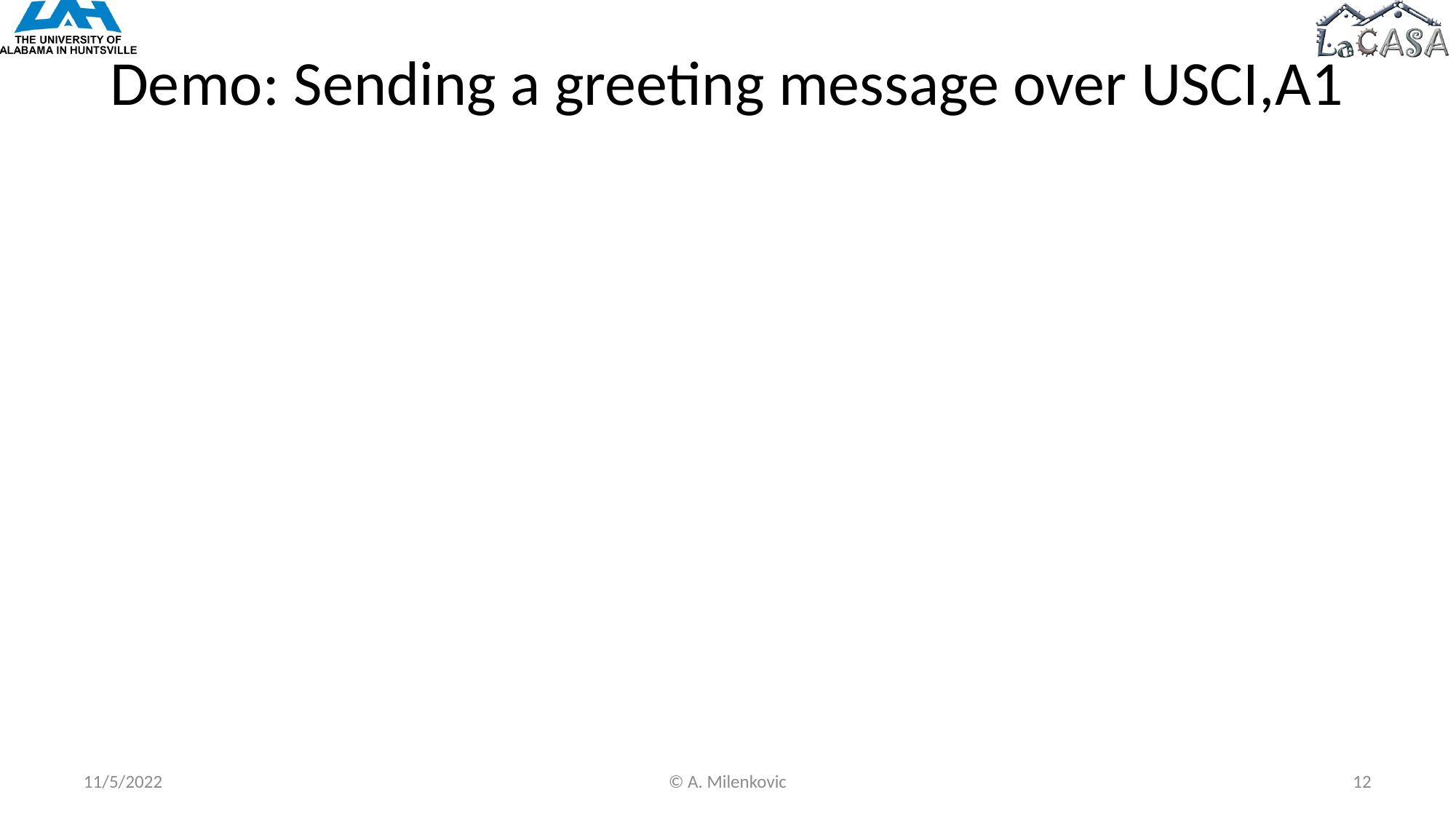

# Demo: Sending a greeting message over USCI,A1

11/5/2022
© A. Milenkovic
12